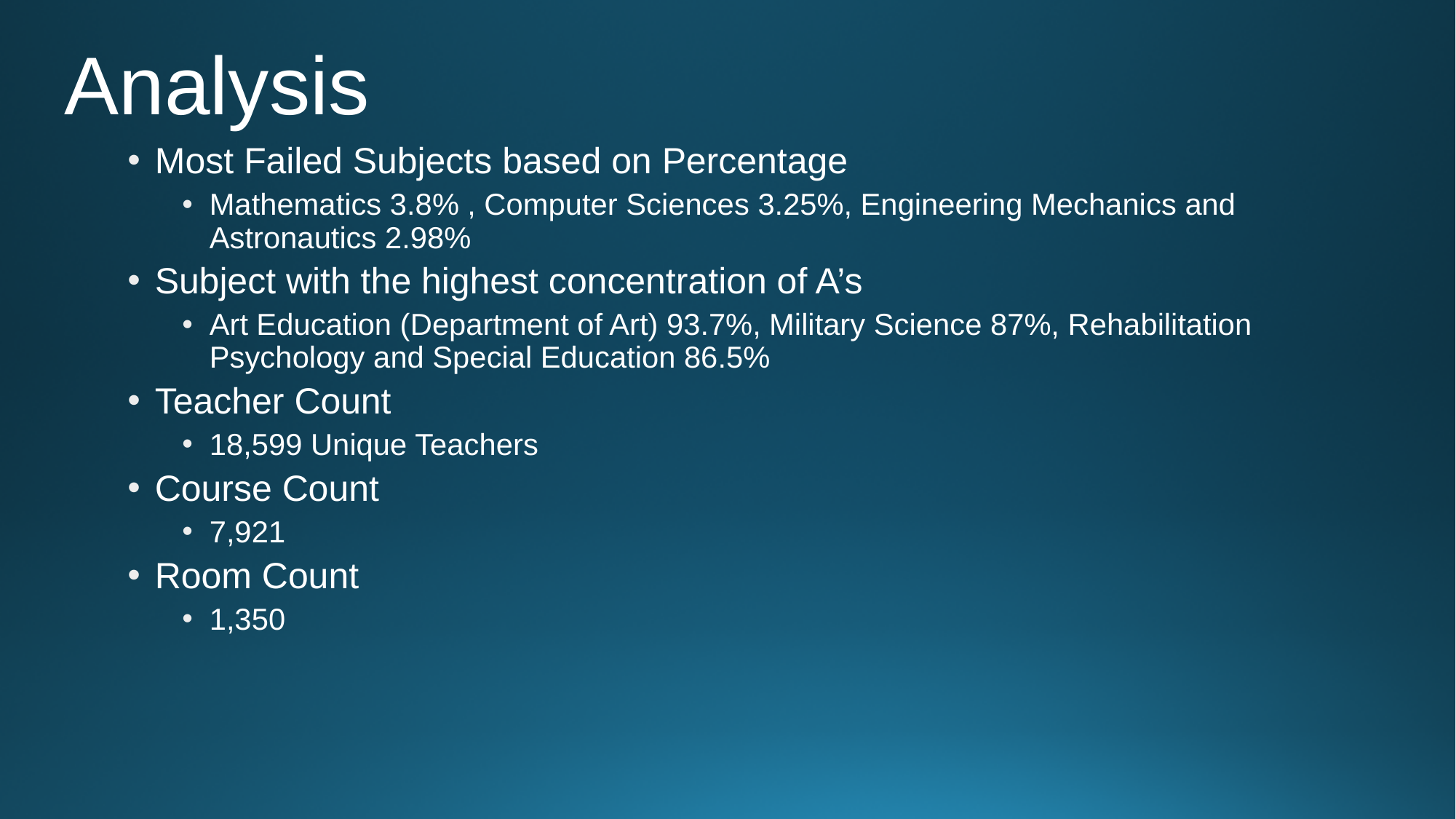

# Analysis
Most Failed Subjects based on Percentage
Mathematics 3.8% , Computer Sciences 3.25%, Engineering Mechanics and Astronautics 2.98%
Subject with the highest concentration of A’s
Art Education (Department of Art) 93.7%, Military Science 87%, Rehabilitation Psychology and Special Education 86.5%
Teacher Count
18,599 Unique Teachers
Course Count
7,921
Room Count
1,350